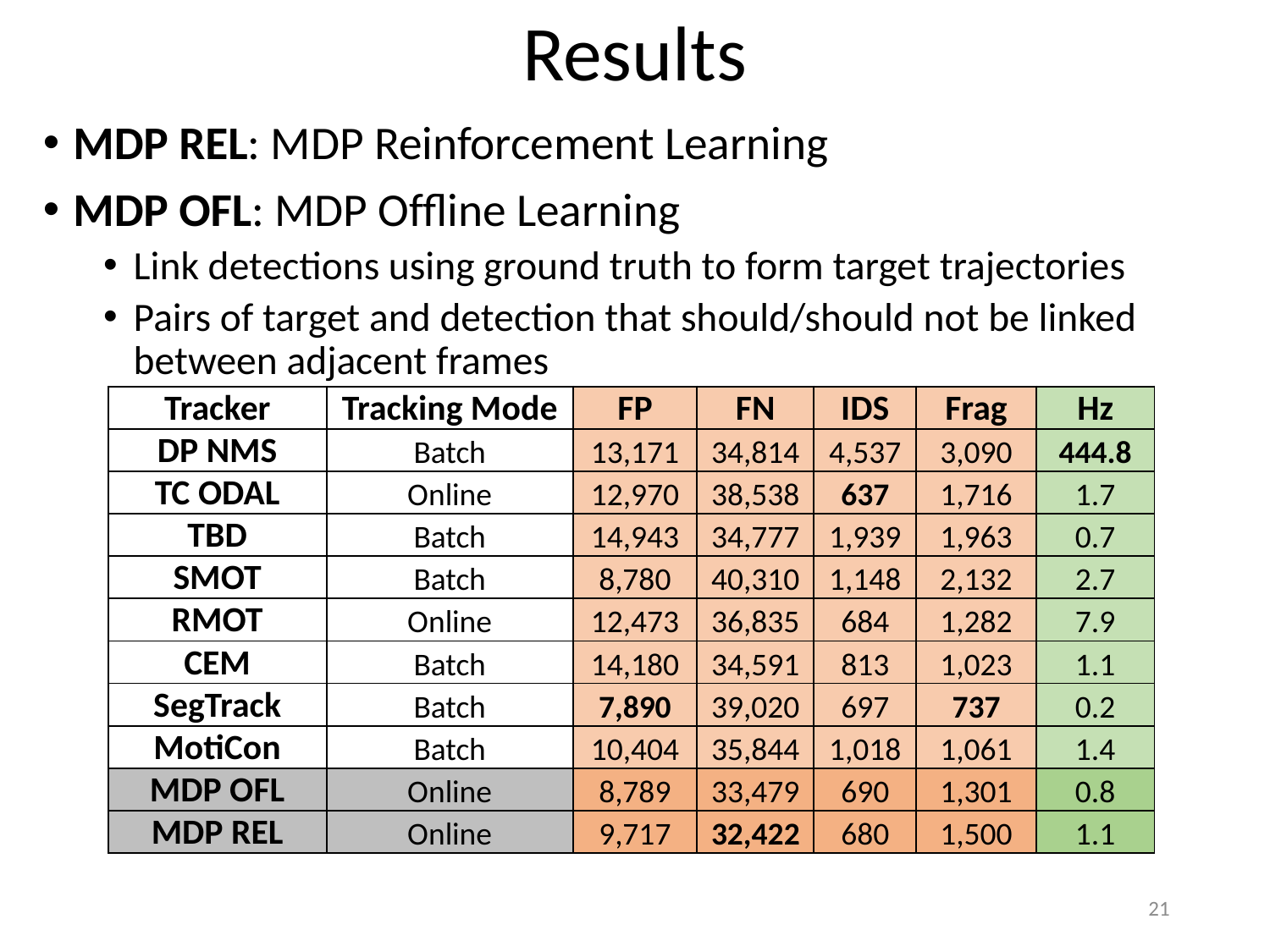

# Results
MDP REL: MDP Reinforcement Learning
MDP OFL: MDP Ofﬂine Learning
Link detections using ground truth to form target trajectories
Pairs of target and detection that should/should not be linked between adjacent frames
| Tracker | Tracking Mode | FP | FN | IDS | Frag | Hz |
| --- | --- | --- | --- | --- | --- | --- |
| DP NMS | Batch | 13,171 | 34,814 | 4,537 | 3,090 | 444.8 |
| TC ODAL | Online | 12,970 | 38,538 | 637 | 1,716 | 1.7 |
| TBD | Batch | 14,943 | 34,777 | 1,939 | 1,963 | 0.7 |
| SMOT | Batch | 8,780 | 40,310 | 1,148 | 2,132 | 2.7 |
| RMOT | Online | 12,473 | 36,835 | 684 | 1,282 | 7.9 |
| CEM | Batch | 14,180 | 34,591 | 813 | 1,023 | 1.1 |
| SegTrack | Batch | 7,890 | 39,020 | 697 | 737 | 0.2 |
| MotiCon | Batch | 10,404 | 35,844 | 1,018 | 1,061 | 1.4 |
| MDP OFL | Online | 8,789 | 33,479 | 690 | 1,301 | 0.8 |
| MDP REL | Online | 9,717 | 32,422 | 680 | 1,500 | 1.1 |
21